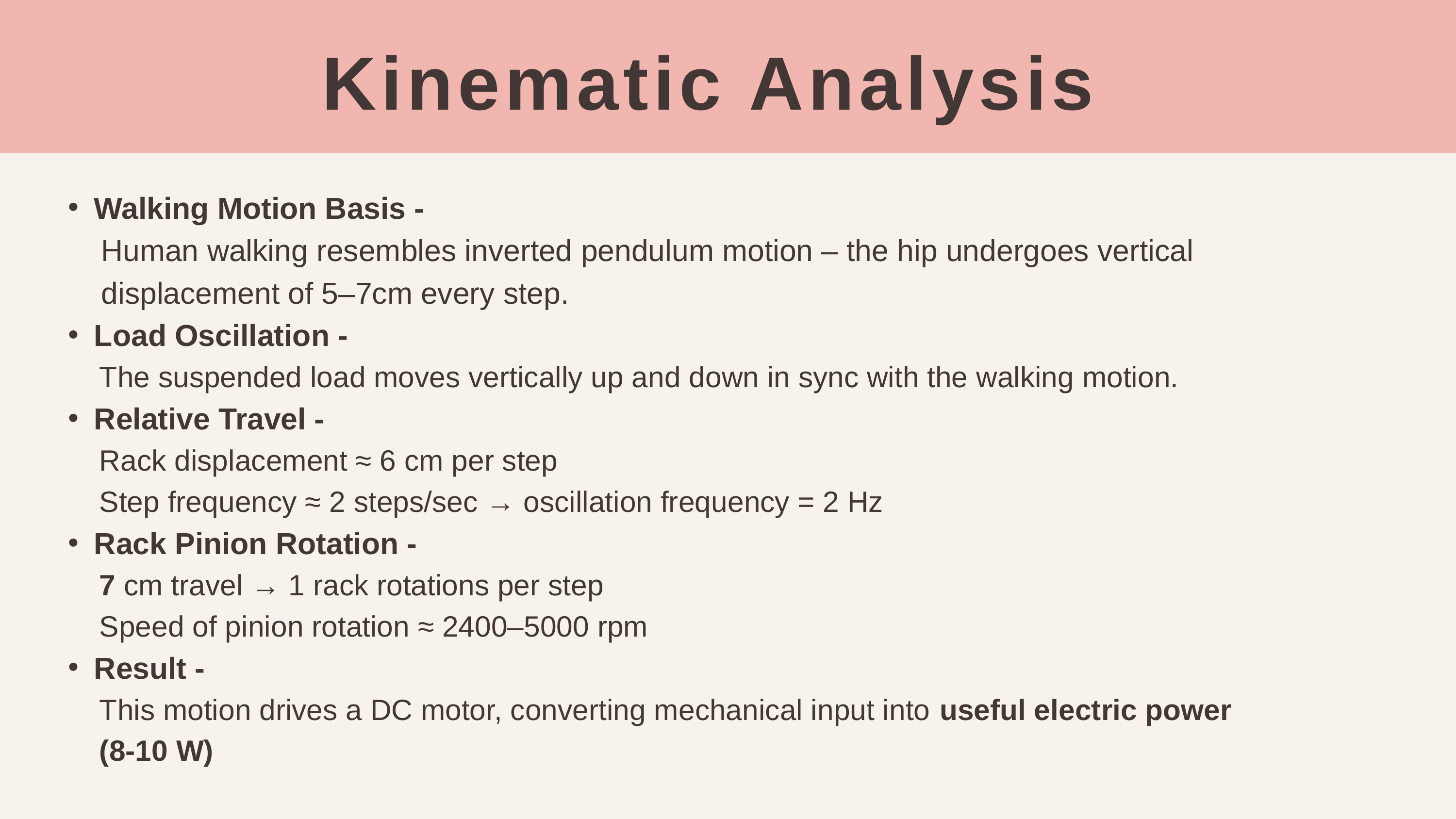

Kinematic Analysis
Walking Motion Basis -
       Human walking resembles inverted pendulum motion – the hip undergoes vertical
       displacement of 5–7cm every step.
Load Oscillation -
       The suspended load moves vertically up and down in sync with the walking motion.
Relative Travel -
       Rack displacement ≈ 6 cm per step
       Step frequency ≈ 2 steps/sec → oscillation frequency = 2 Hz
Rack Pinion Rotation -
       7 cm travel → 1 rack rotations per step
       Speed of pinion rotation ≈ 2400–5000 rpm
Result -
       This motion drives a DC motor, converting mechanical input into useful electric power
       (8-10 W)